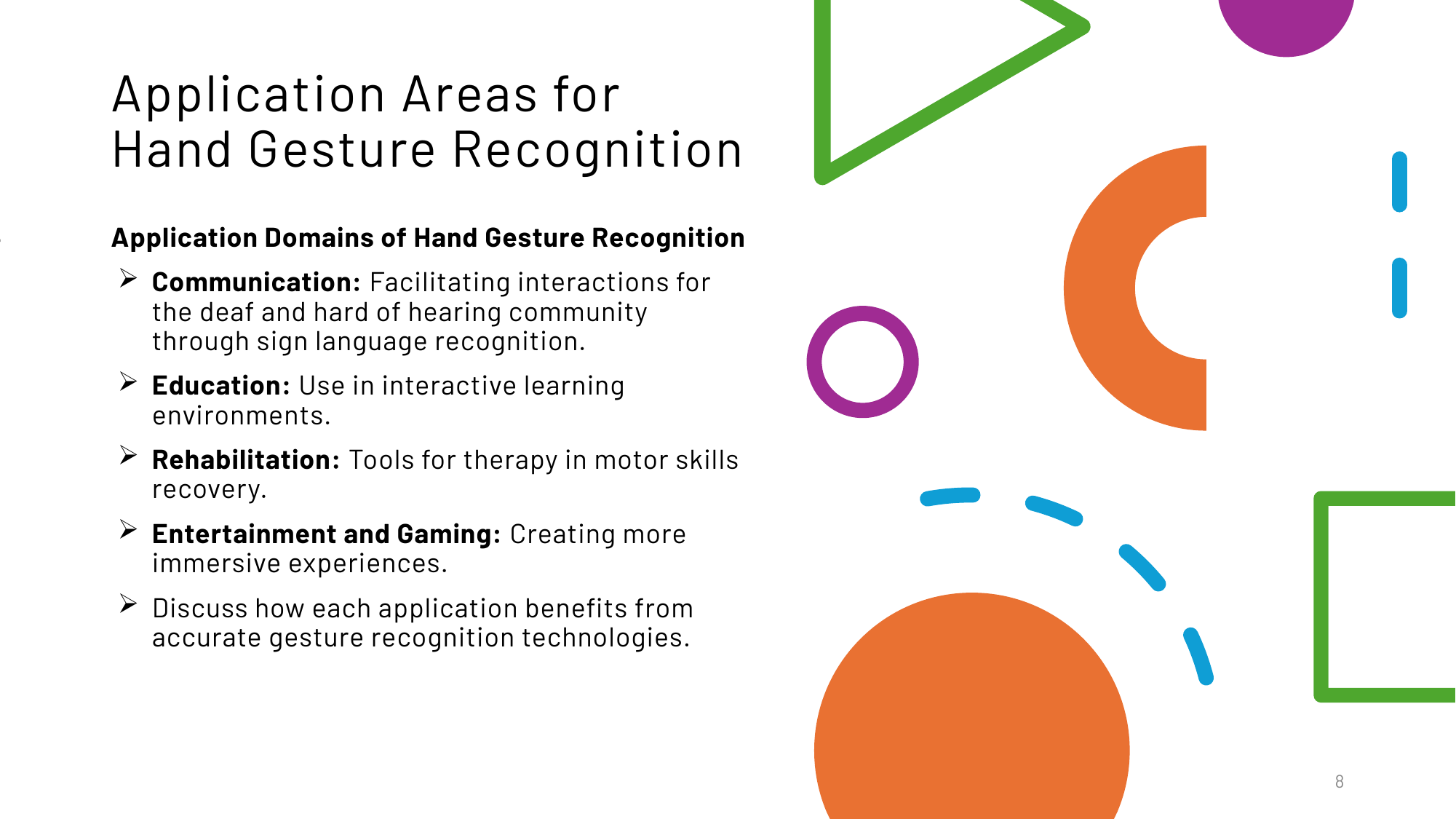

# Application Areas for Hand Gesture Recognition

Application Domains of Hand Gesture Recognition
Communication: Facilitating interactions for the deaf and hard of hearing community through sign language recognition.
Education: Use in interactive learning environments.
Rehabilitation: Tools for therapy in motor skills recovery.
Entertainment and Gaming: Creating more immersive experiences.
Discuss how each application benefits from accurate gesture recognition technologies.

8